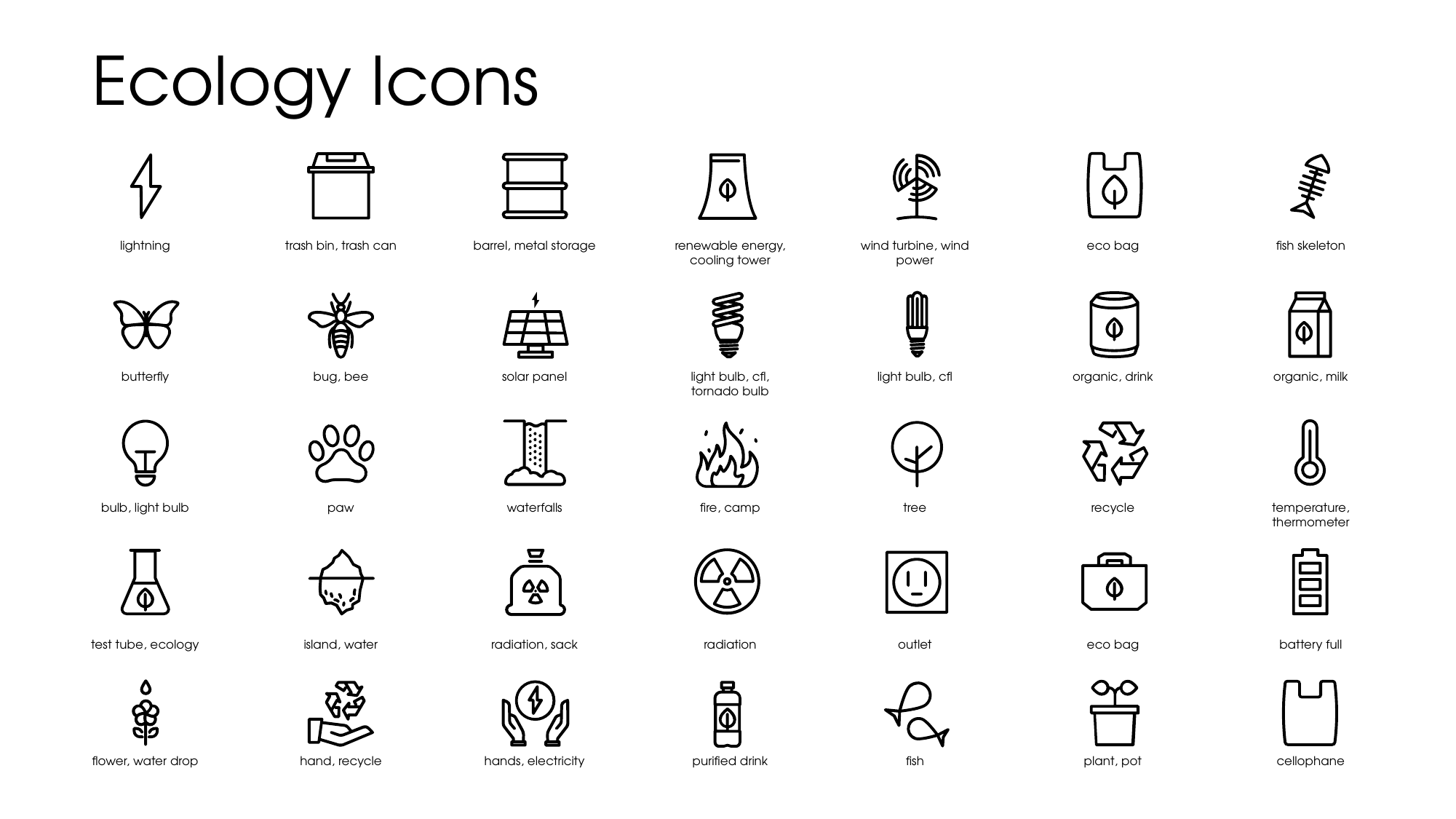

Ecology Icons

lightning
trash bin, trash can
barrel, metal storage
renewable energy, cooling tower
wind turbine, wind power
eco bag
fish skeleton

butterfly
bug, bee
solar panel
light bulb, cfl, tornado bulb
light bulb, cfl
organic, drink
organic, milk

bulb, light bulb
paw
waterfalls
fire, camp
tree
recycle
temperature, thermometer

test tube, ecology
island, water
radiation, sack
radiation
outlet
eco bag
battery full

flower, water drop
hand, recycle
hands, electricity
purified drink
fish
plant, pot
cellophane